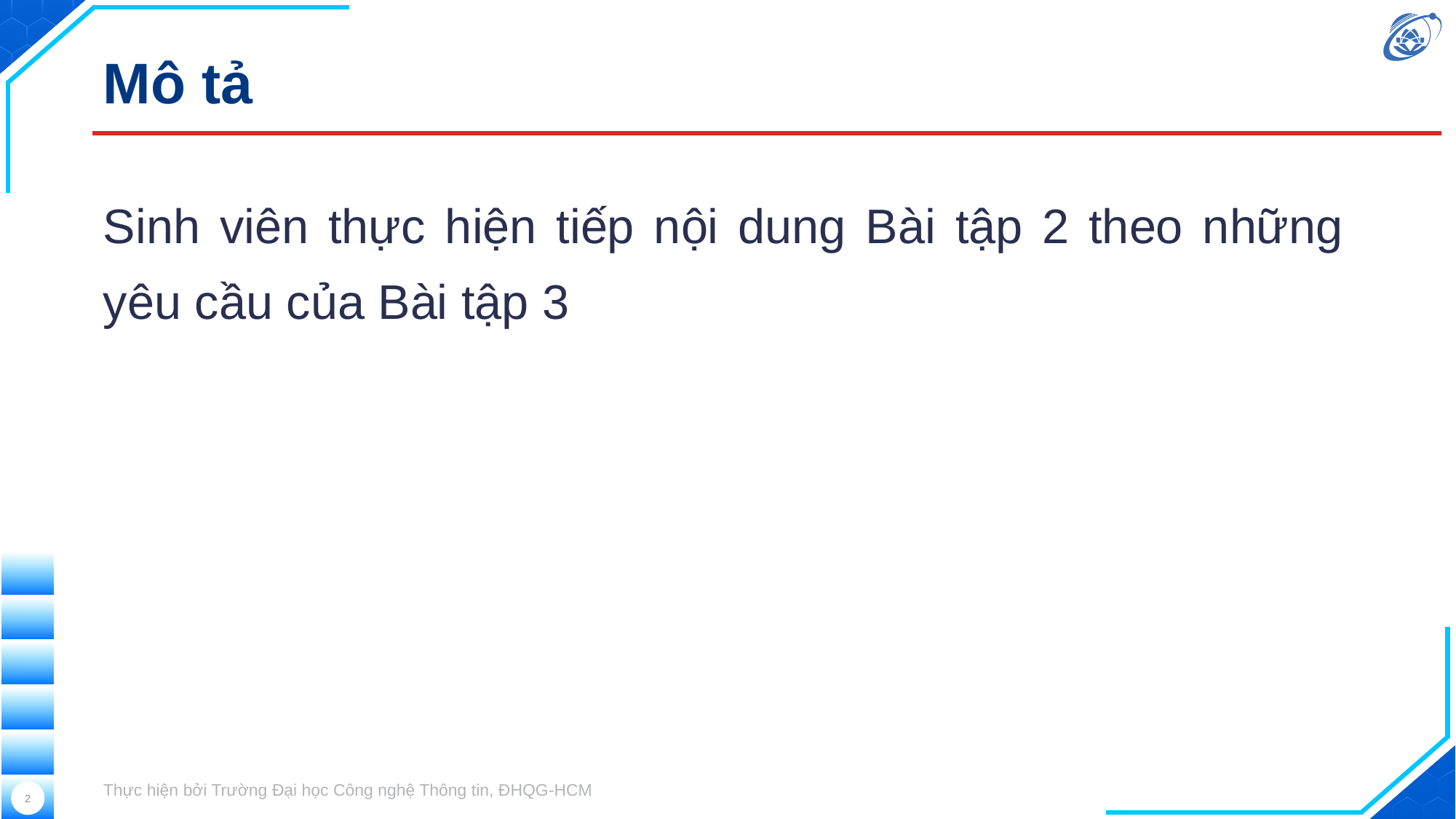

# Mô tả
Sinh viên thực hiện tiếp nội dung Bài tập 2 theo những yêu cầu của Bài tập 3
Thực hiện bởi Trường Đại học Công nghệ Thông tin, ĐHQG-HCM
2